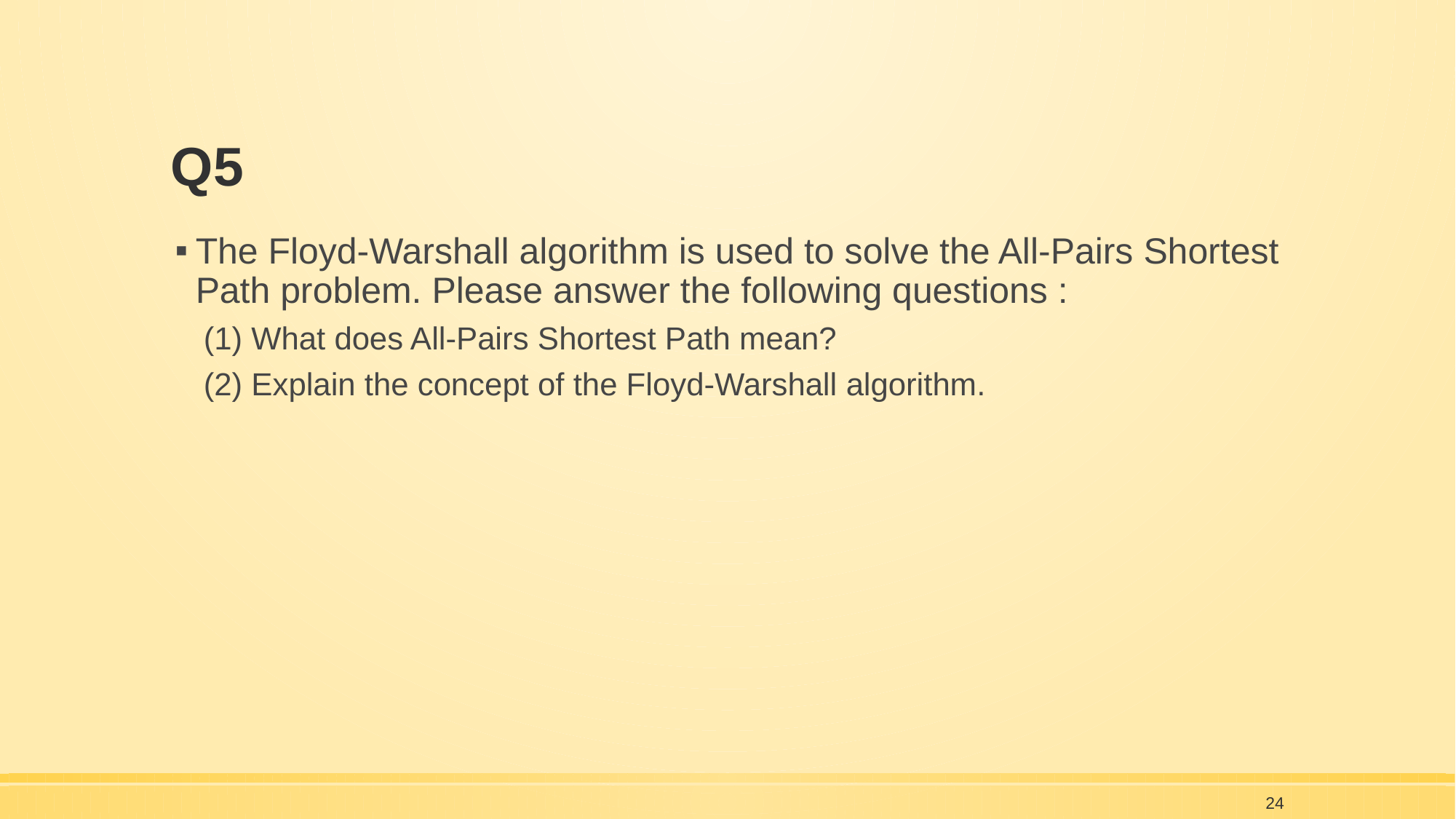

# Q5
The Floyd-Warshall algorithm is used to solve the All-Pairs Shortest Path problem. Please answer the following questions :
(1) What does All-Pairs Shortest Path mean?
(2) Explain the concept of the Floyd-Warshall algorithm.
24